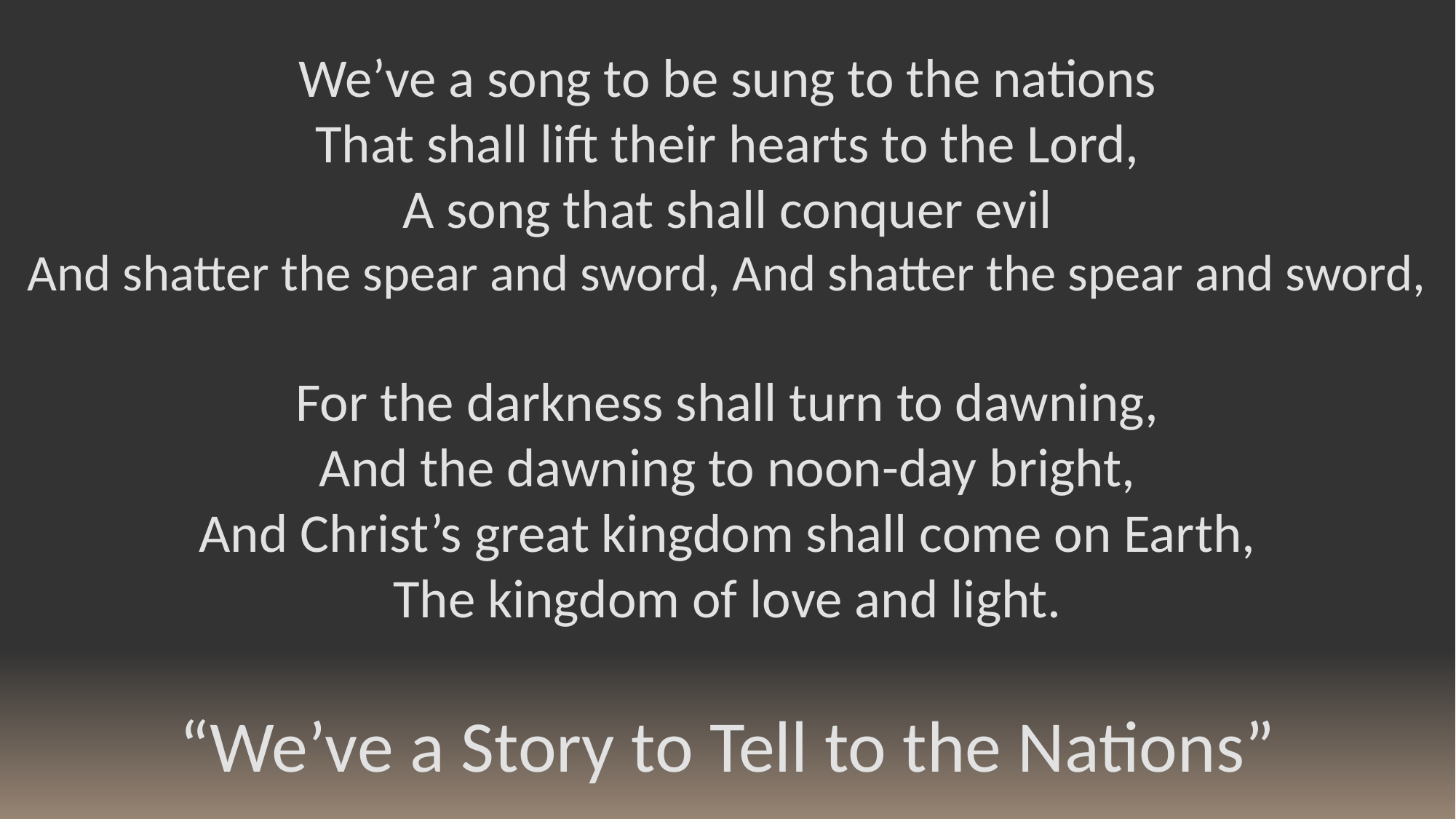

We’ve a song to be sung to the nations
That shall lift their hearts to the Lord,
A song that shall conquer evil
And shatter the spear and sword, And shatter the spear and sword,

For the darkness shall turn to dawning,
And the dawning to noon-day bright,
And Christ’s great kingdom shall come on Earth,
The kingdom of love and light.

“We’ve a Story to Tell to the Nations”